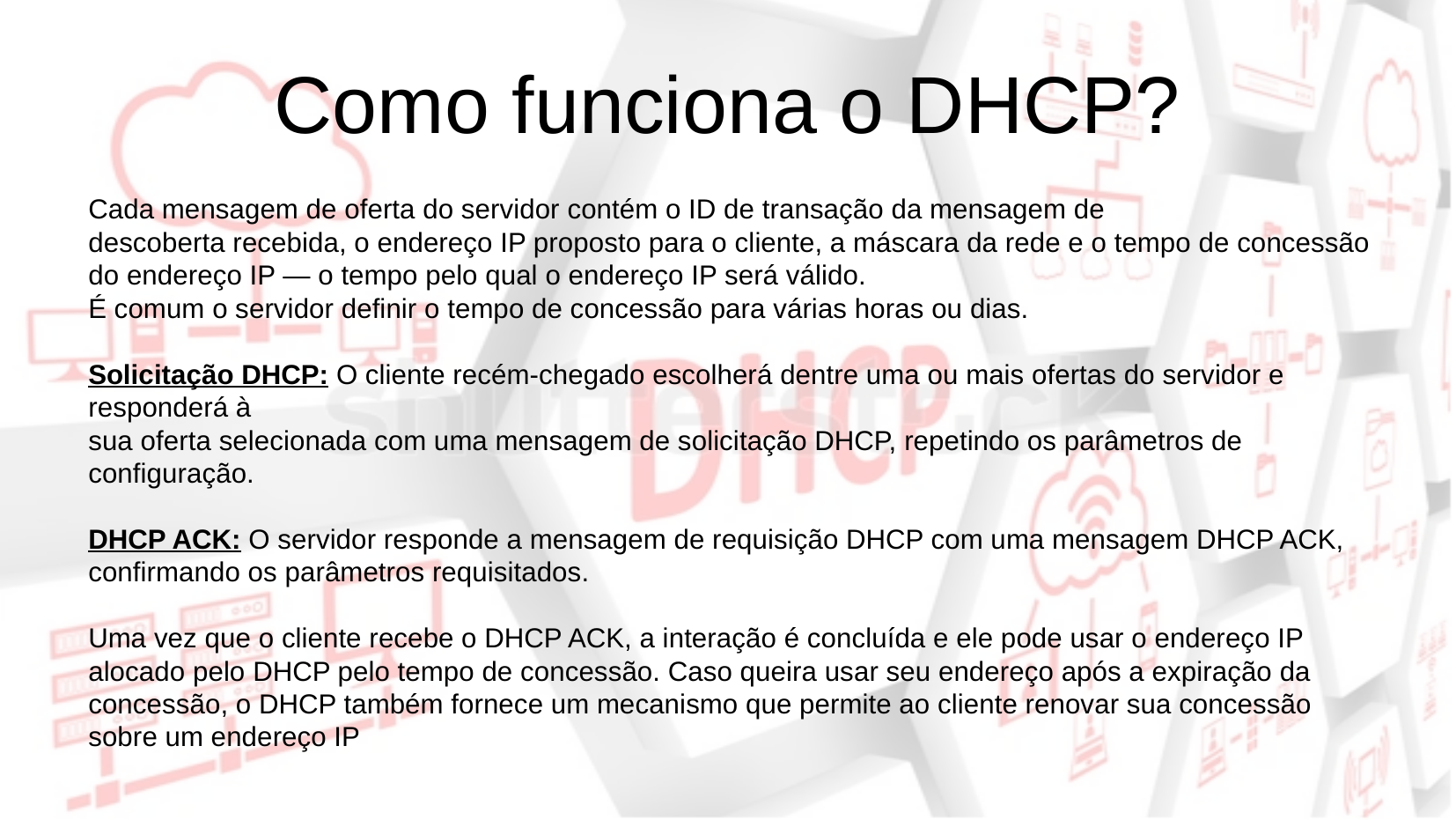

Como funciona o DHCP?
Cada mensagem de oferta do servidor contém o ID de transação da mensagem de
descoberta recebida, o endereço IP proposto para o cliente, a máscara da rede e o tempo de concessão do endereço IP — o tempo pelo qual o endereço IP será válido.
É comum o servidor definir o tempo de concessão para várias horas ou dias.

Solicitação DHCP: O cliente recém-chegado escolherá dentre uma ou mais ofertas do servidor e responderá à
sua oferta selecionada com uma mensagem de solicitação DHCP, repetindo os parâmetros de configuração.

DHCP ACK: O servidor responde a mensagem de requisição DHCP com uma mensagem DHCP ACK,
confirmando os parâmetros requisitados.

Uma vez que o cliente recebe o DHCP ACK, a interação é concluída e ele pode usar o endereço IP alocado pelo DHCP pelo tempo de concessão. Caso queira usar seu endereço após a expiração da concessão, o DHCP também fornece um mecanismo que permite ao cliente renovar sua concessão sobre um endereço IP